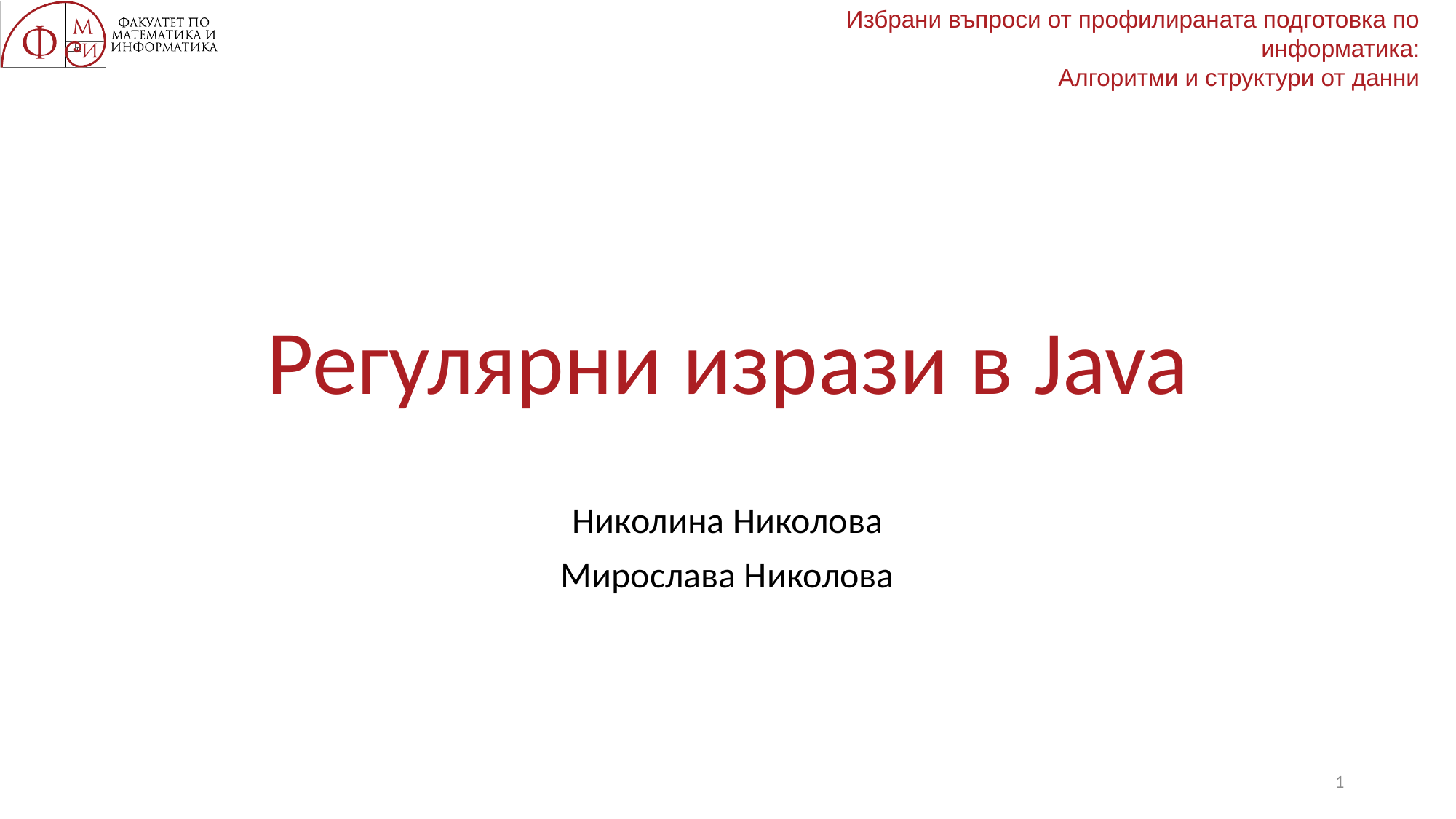

# Регулярни изрази в Java
Николина Николова
Мирослава Николова

1